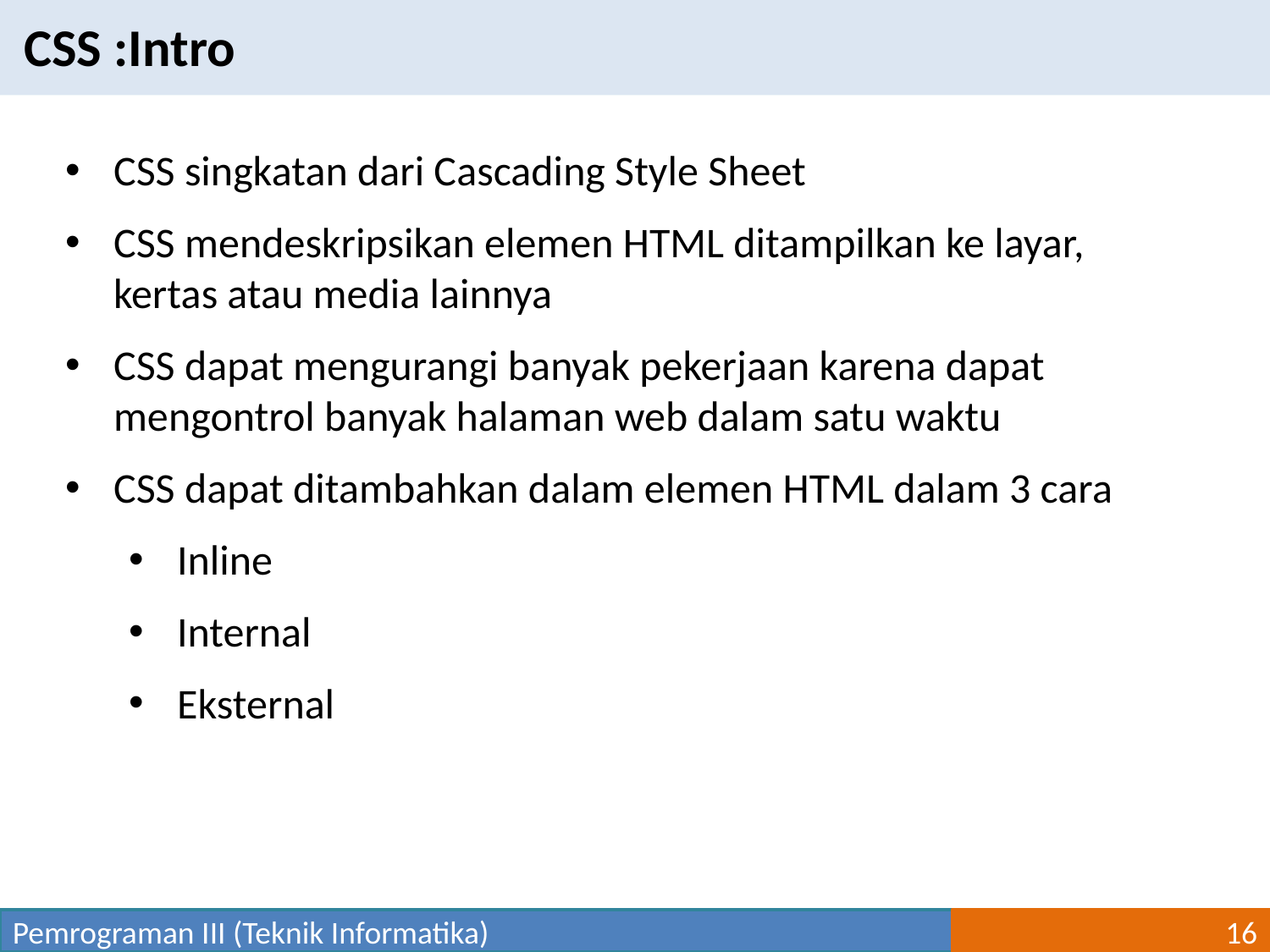

CSS :Intro
CSS singkatan dari Cascading Style Sheet
CSS mendeskripsikan elemen HTML ditampilkan ke layar, kertas atau media lainnya
CSS dapat mengurangi banyak pekerjaan karena dapat mengontrol banyak halaman web dalam satu waktu
CSS dapat ditambahkan dalam elemen HTML dalam 3 cara
Inline
Internal
Eksternal